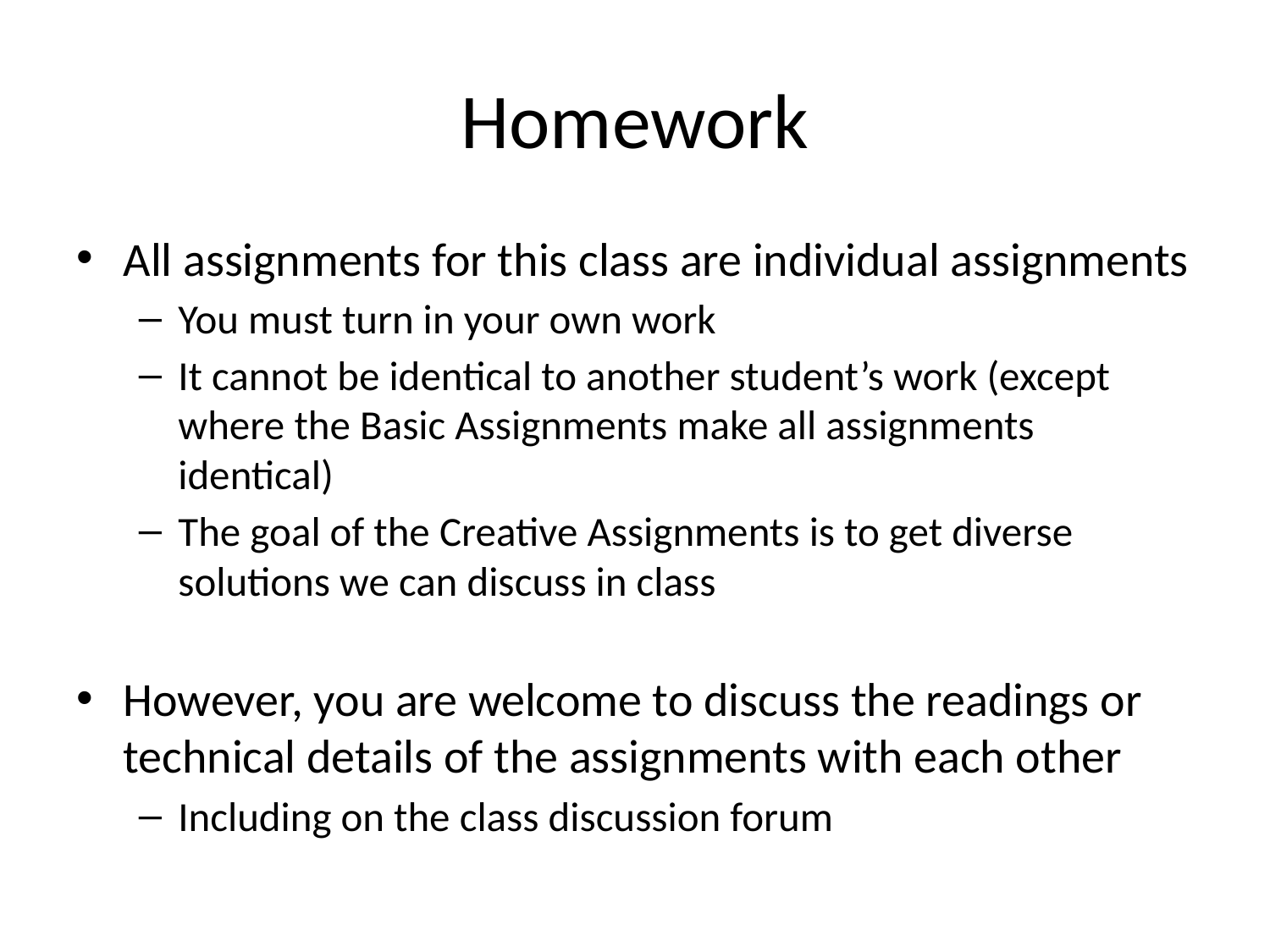

# Homework
All assignments for this class are individual assignments
You must turn in your own work
It cannot be identical to another student’s work (except where the Basic Assignments make all assignments identical)
The goal of the Creative Assignments is to get diverse solutions we can discuss in class

However, you are welcome to discuss the readings or technical details of the assignments with each other
Including on the class discussion forum